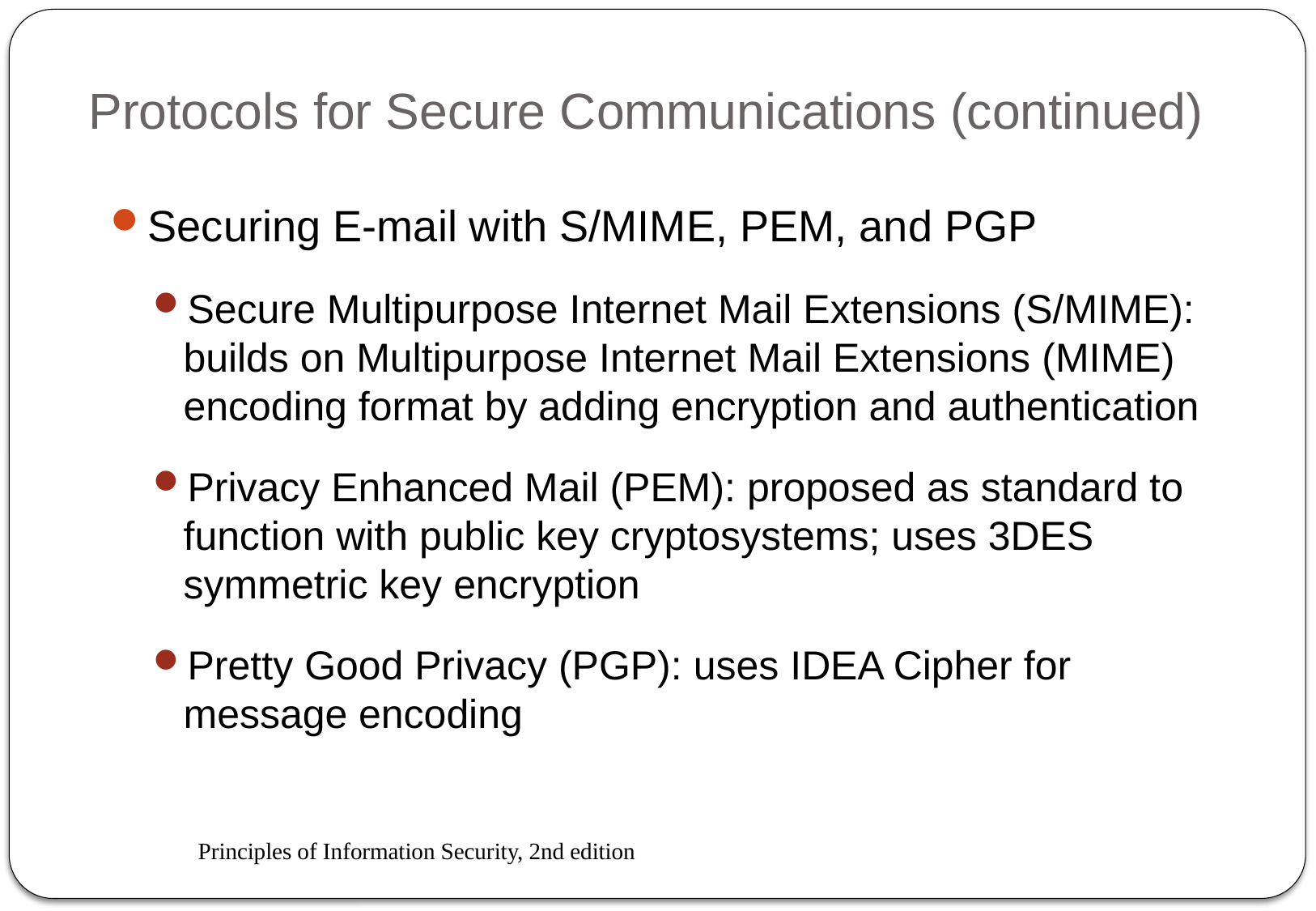

# Protocols for Secure Communications (continued)
Securing E-mail with S/MIME, PEM, and PGP
Secure Multipurpose Internet Mail Extensions (S/MIME): builds on Multipurpose Internet Mail Extensions (MIME) encoding format by adding encryption and authentication
Privacy Enhanced Mail (PEM): proposed as standard to function with public key cryptosystems; uses 3DES symmetric key encryption
Pretty Good Privacy (PGP): uses IDEA Cipher for message encoding
Principles of Information Security, 2nd edition